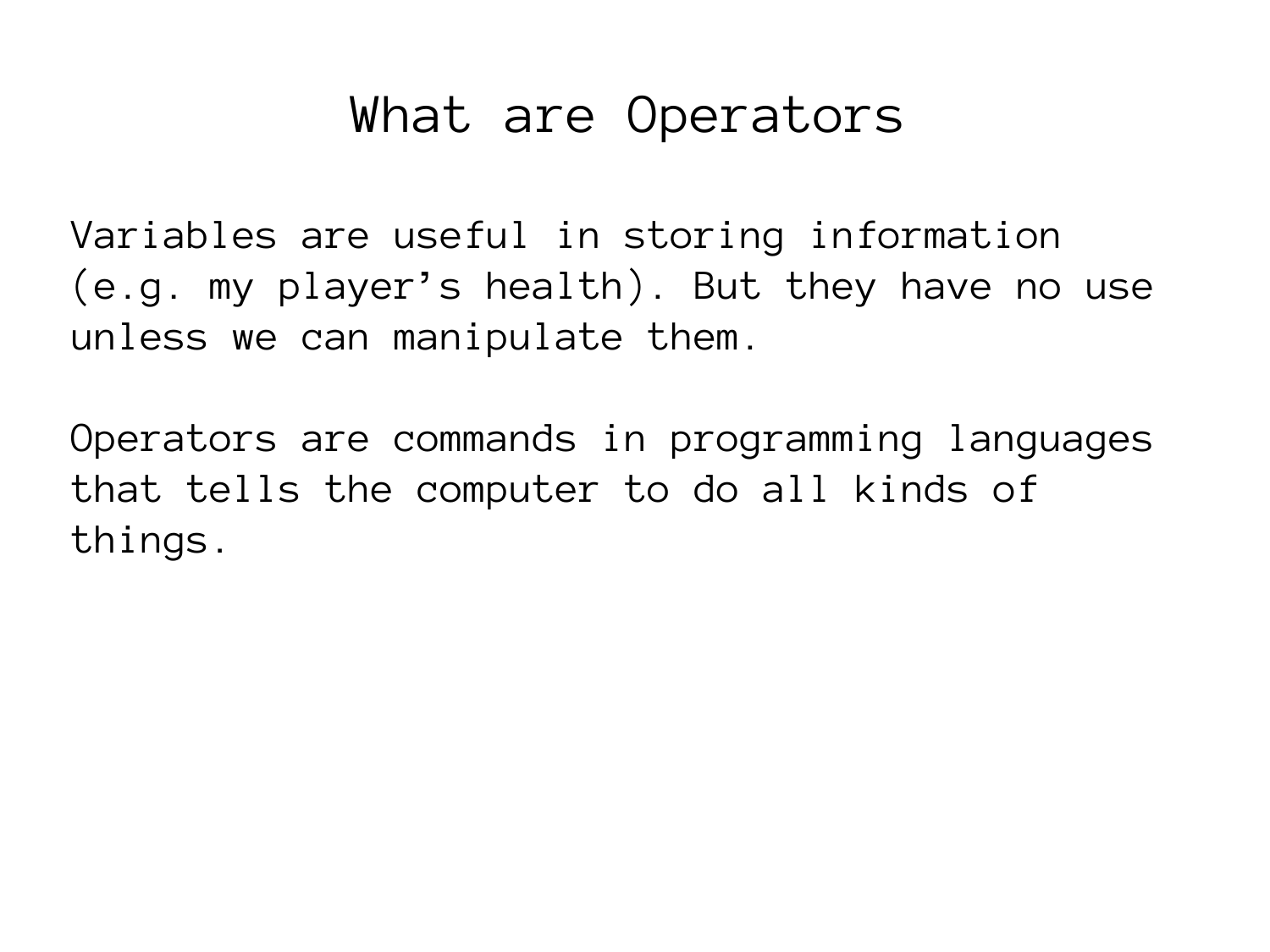

What are Operators
Variables are useful in storing information (e.g. my player’s health). But they have no use unless we can manipulate them.

Operators are commands in programming languages that tells the computer to do all kinds of things.